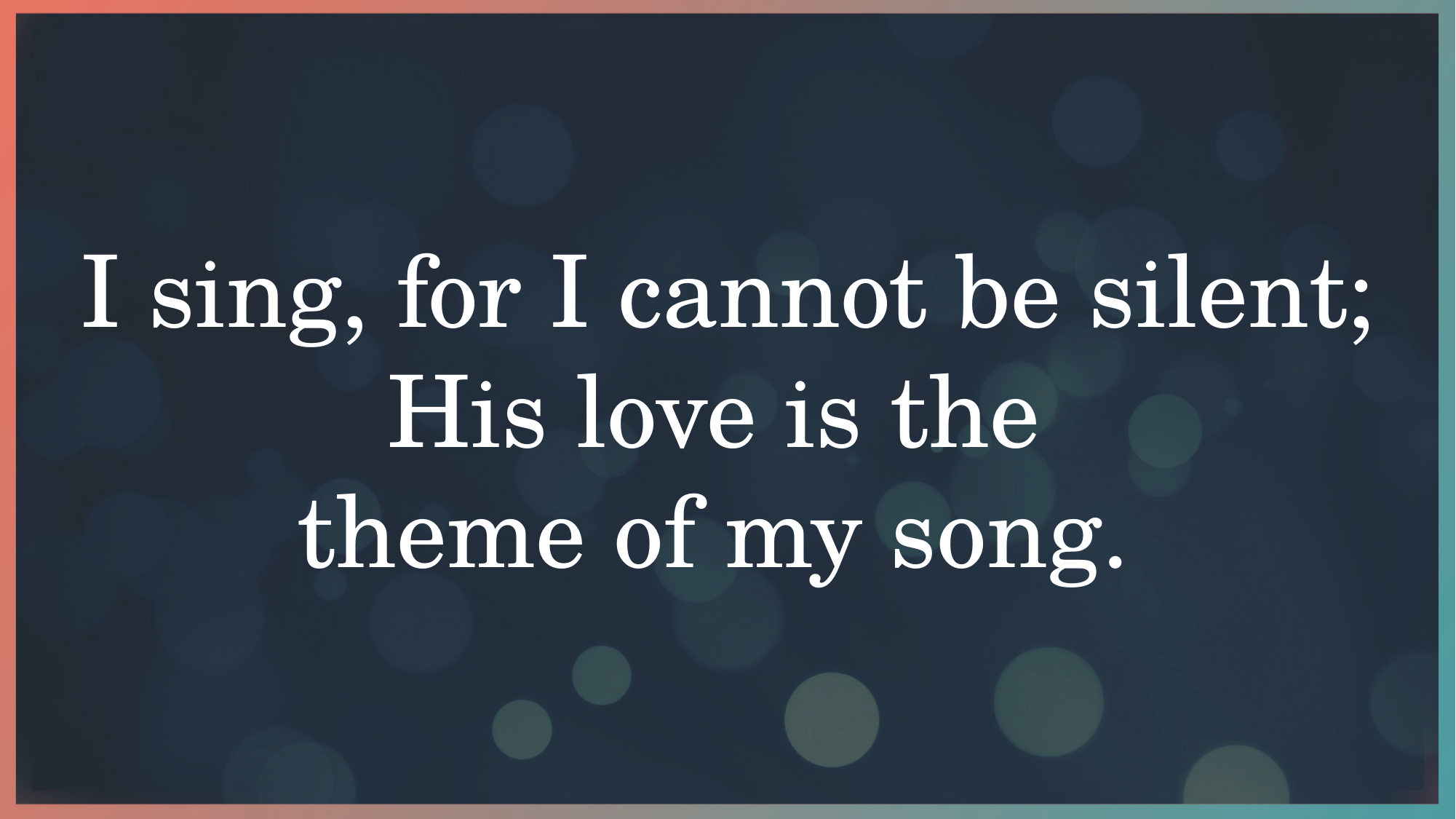

I sing, for I cannot be silent;
His love is the
theme of my song.